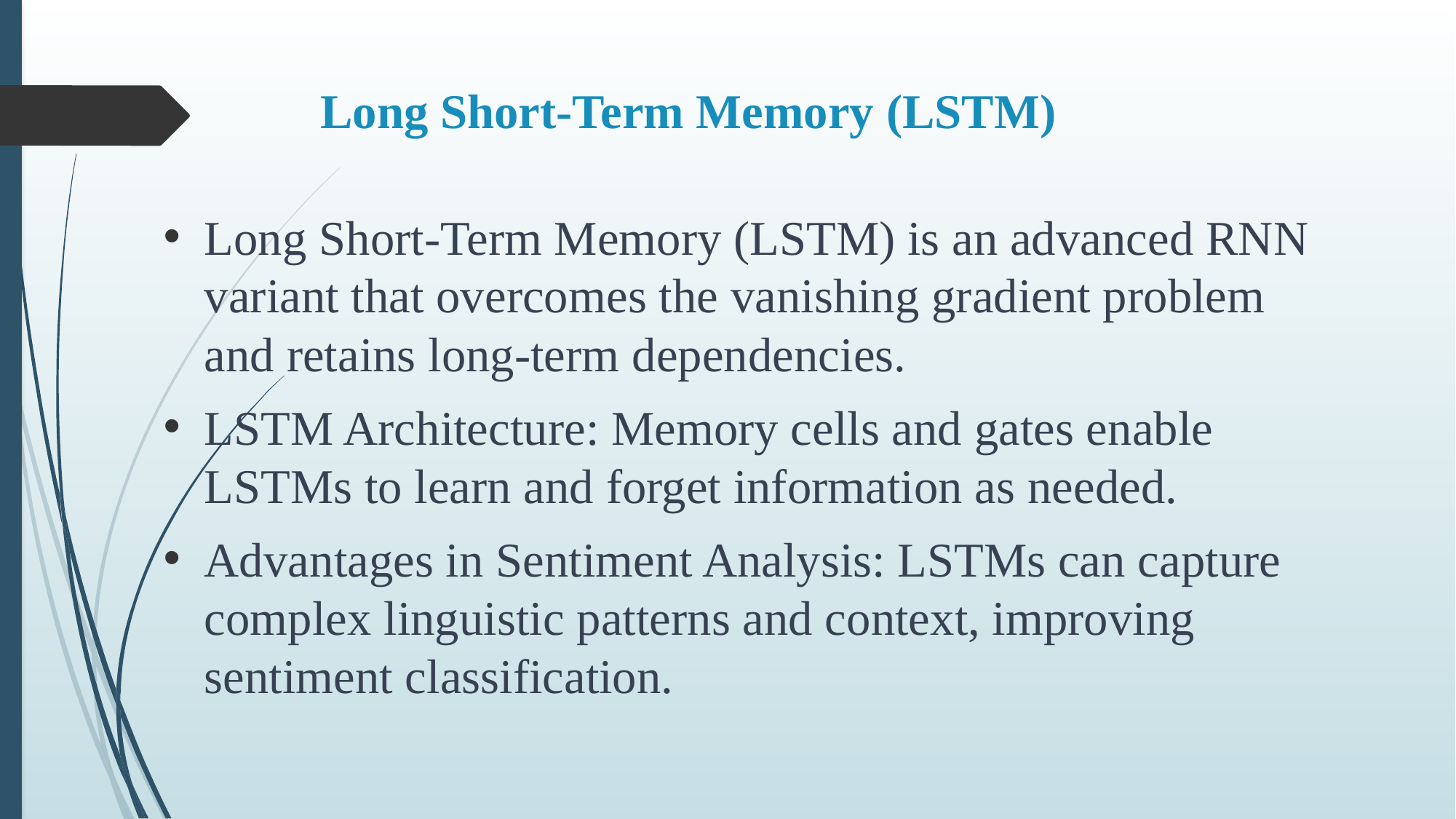

# Long Short-Term Memory (LSTM)
Long Short-Term Memory (LSTM) is an advanced RNN variant that overcomes the vanishing gradient problem and retains long-term dependencies.
LSTM Architecture: Memory cells and gates enable LSTMs to learn and forget information as needed.
Advantages in Sentiment Analysis: LSTMs can capture complex linguistic patterns and context, improving sentiment classification.